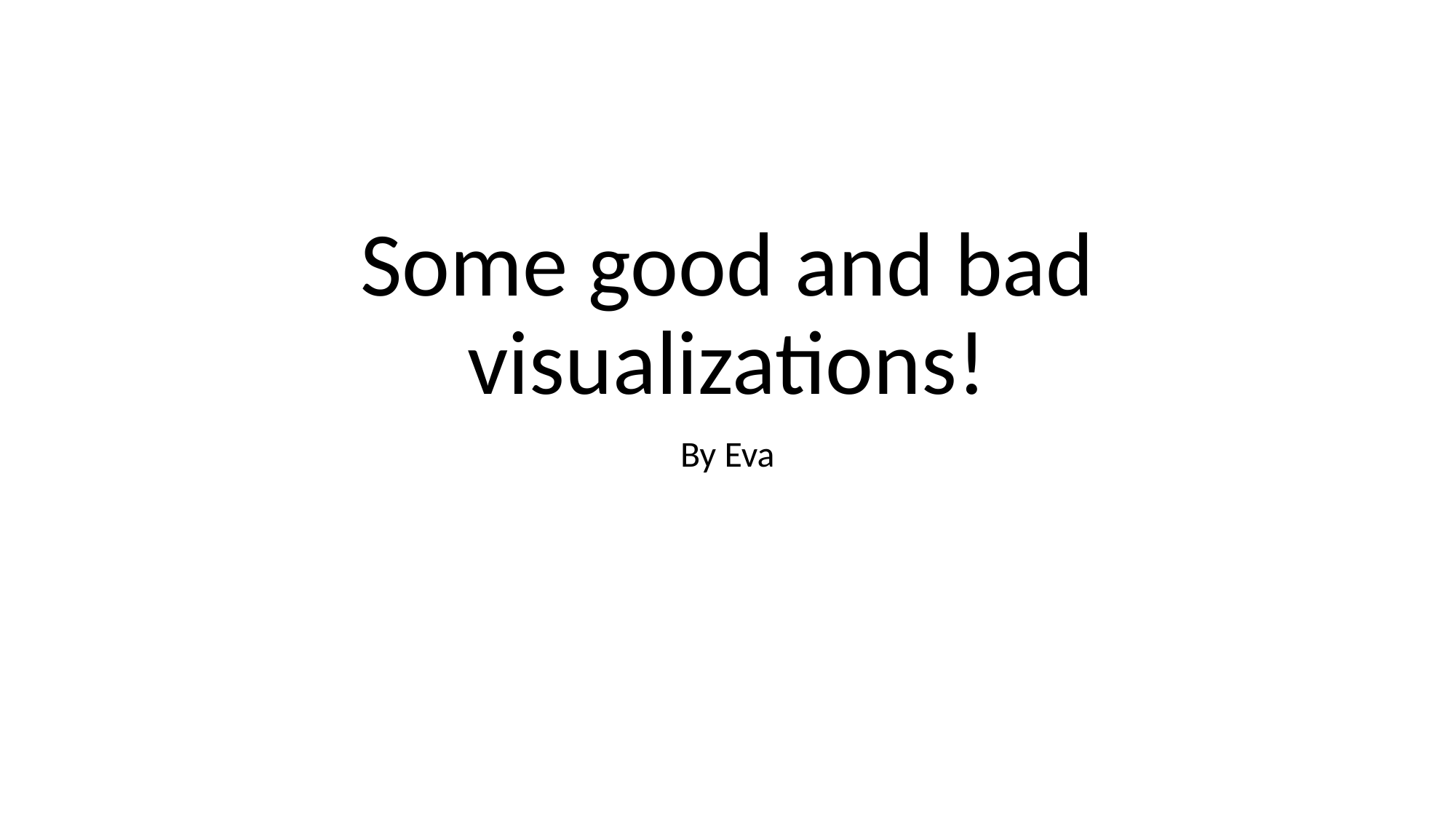

# Some good and bad visualizations!
By Eva